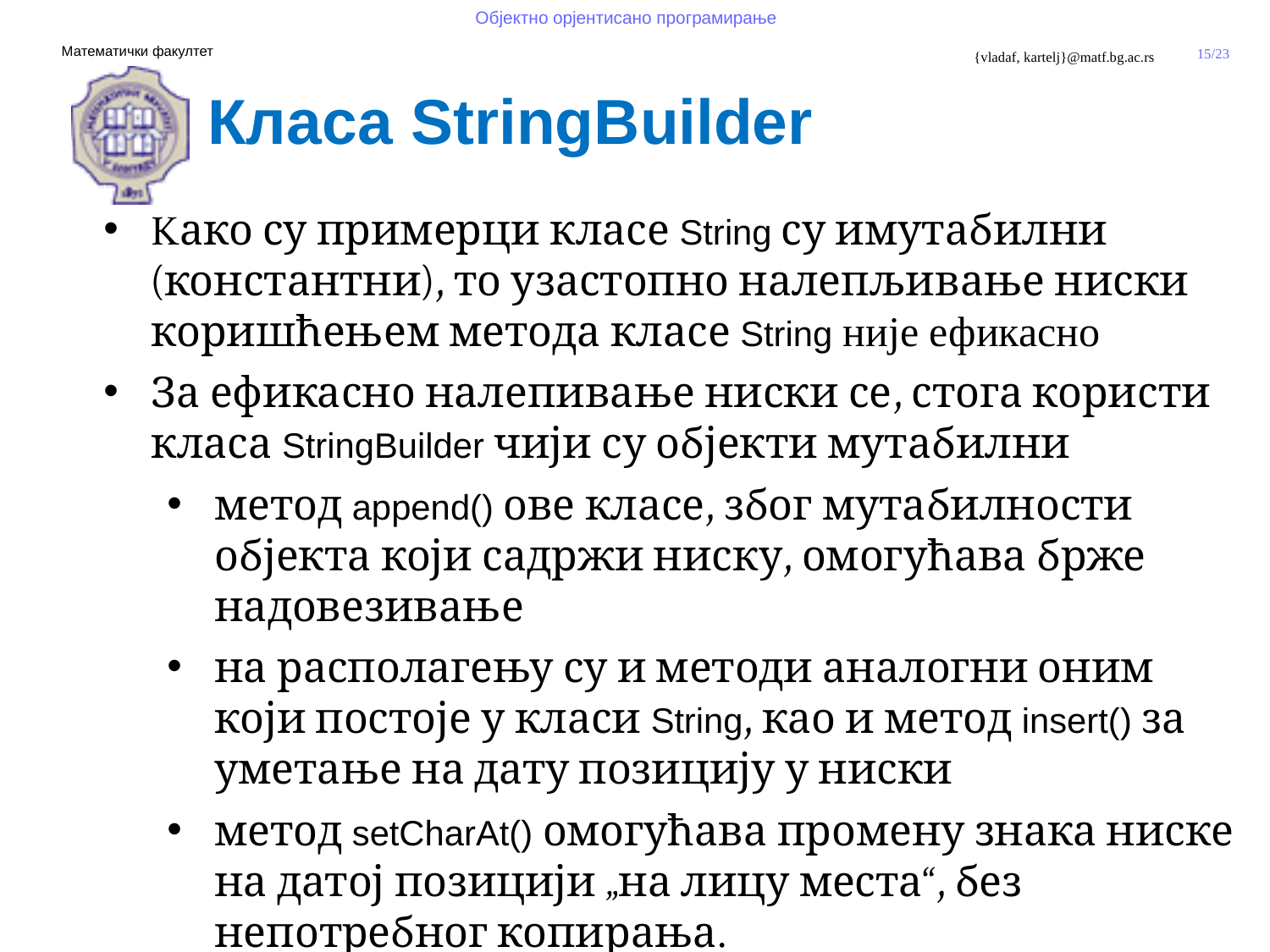

Класа StringBuilder

Kако су примерци класе String су имутабилни (константни), то узастопно налепљивање ниски коришћењем метода класе String није ефикасно
За ефикасно налепивање ниски се, стога користи класа StringBuilder чији су објекти мутабилни
метод append() ове класе, због мутабилности објекта који садржи ниску, омогућава брже надовезивање
на располагењу су и методи аналогни оним који постоје у класи String, као и метод insert() за уметање на дату позицију у ниски
метод setCharAt() омогућава промену знака ниске на датој позицији „на лицу места“, без непотребног копирања.